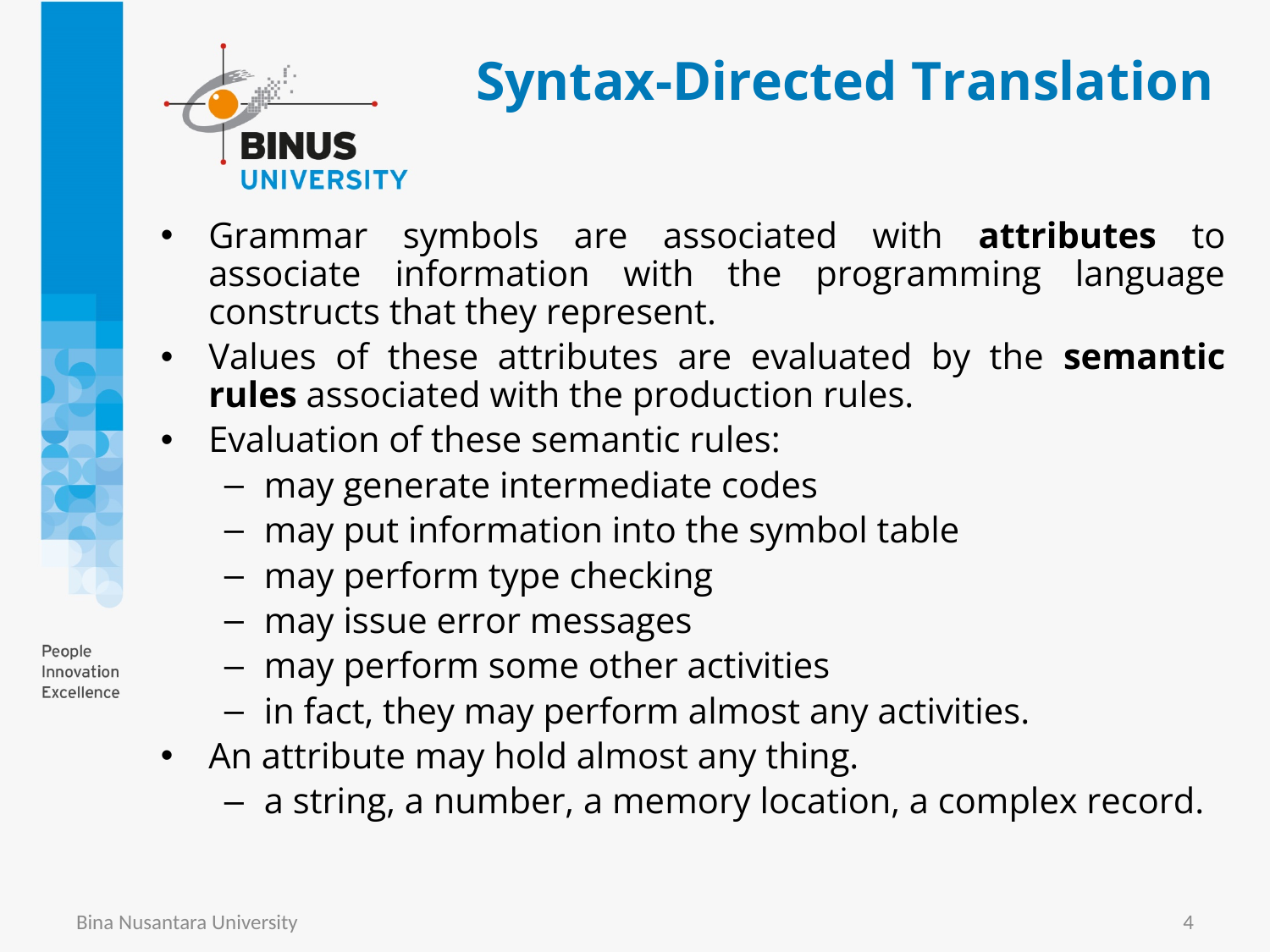

# Syntax-Directed Translation
Grammar symbols are associated with attributes to associate information with the programming language constructs that they represent.
Values of these attributes are evaluated by the semantic rules associated with the production rules.
Evaluation of these semantic rules:
may generate intermediate codes
may put information into the symbol table
may perform type checking
may issue error messages
may perform some other activities
in fact, they may perform almost any activities.
An attribute may hold almost any thing.
a string, a number, a memory location, a complex record.
Bina Nusantara University
4